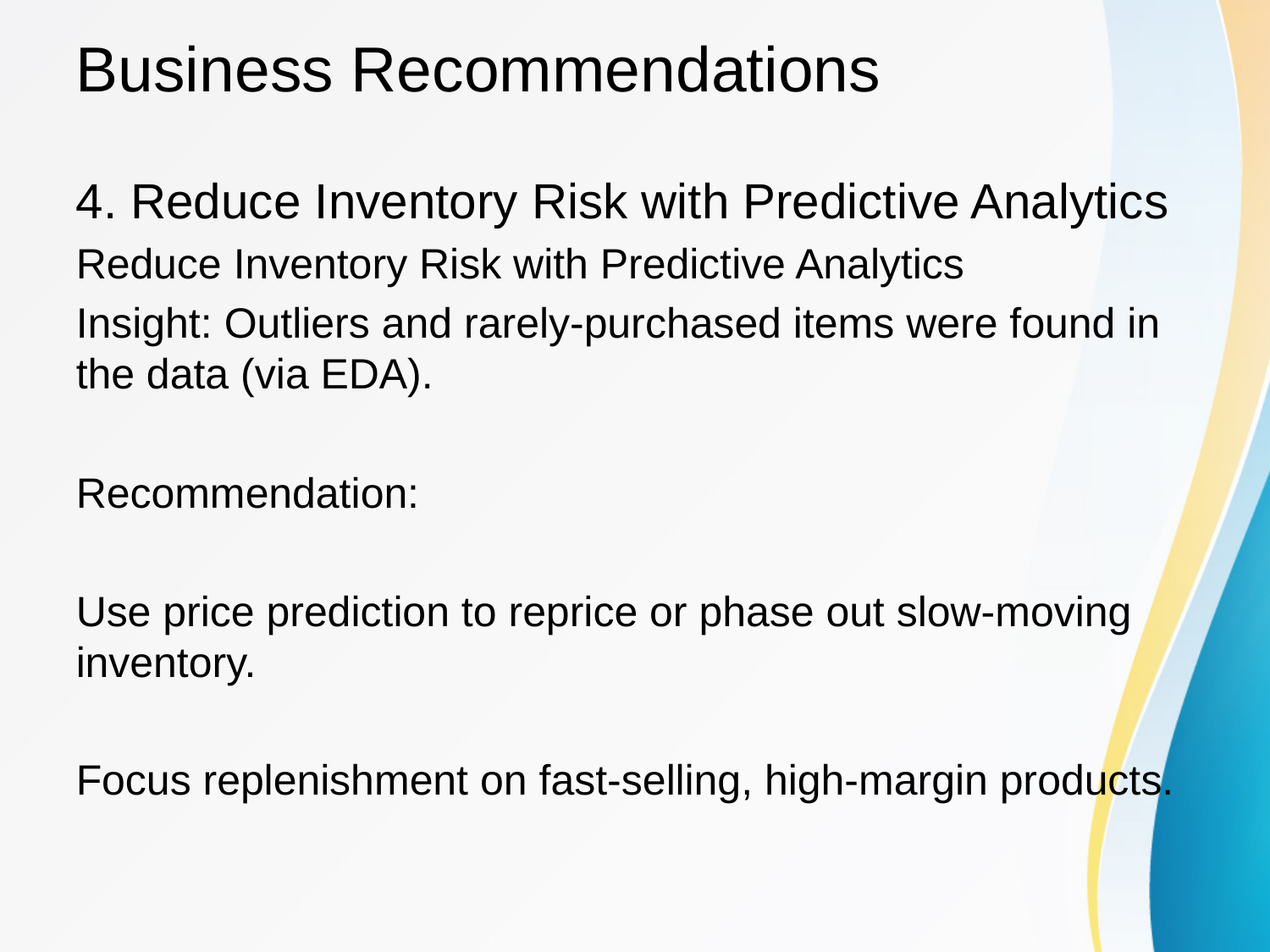

# Business Recommendations
4. Reduce Inventory Risk with Predictive Analytics
Reduce Inventory Risk with Predictive Analytics
Insight: Outliers and rarely-purchased items were found in the data (via EDA).

Recommendation:

Use price prediction to reprice or phase out slow-moving inventory.

Focus replenishment on fast-selling, high-margin products.